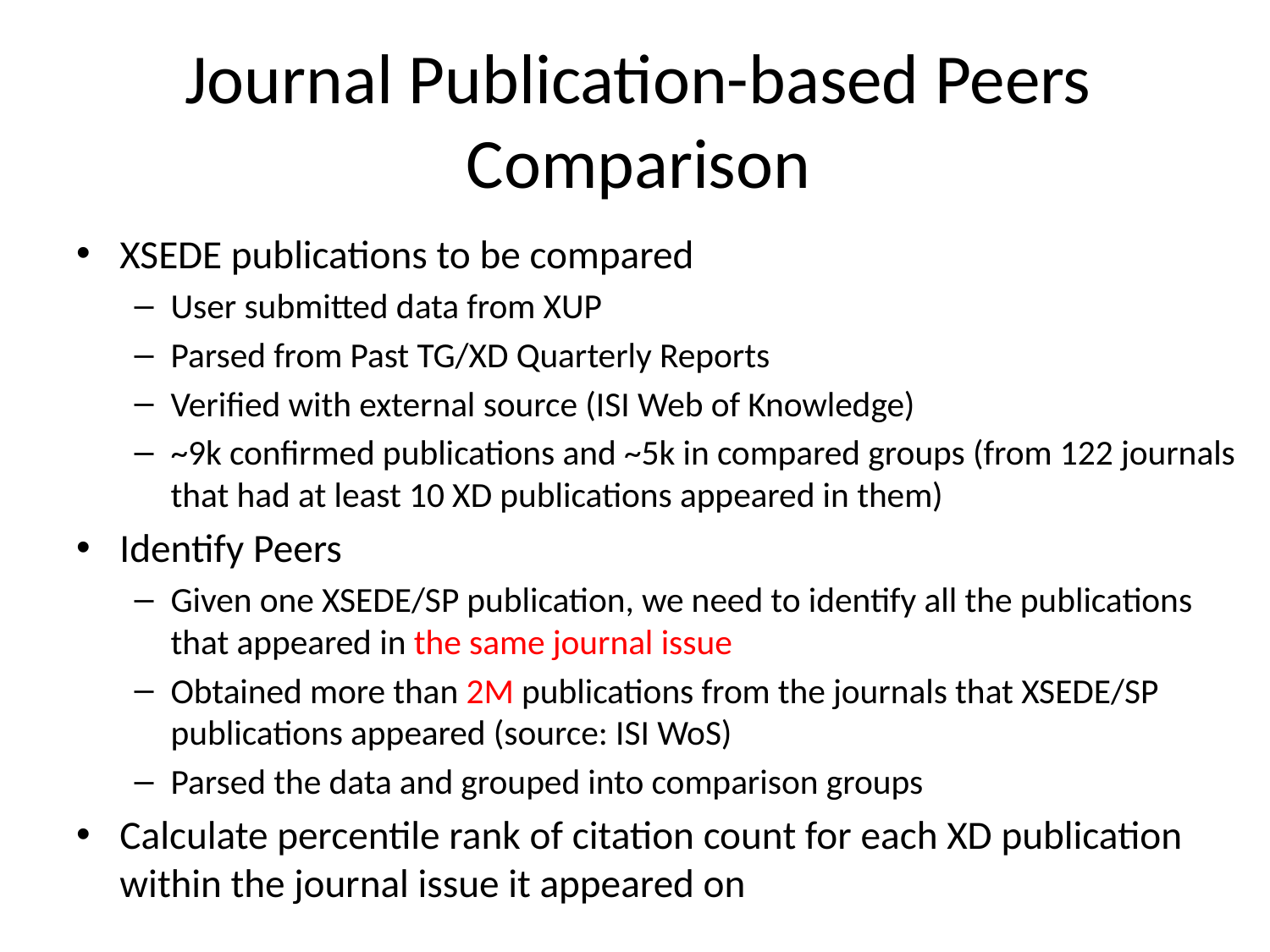

# Journal Publication-based Peers Comparison
XSEDE publications to be compared
User submitted data from XUP
Parsed from Past TG/XD Quarterly Reports
Verified with external source (ISI Web of Knowledge)
~9k confirmed publications and ~5k in compared groups (from 122 journals that had at least 10 XD publications appeared in them)
Identify Peers
Given one XSEDE/SP publication, we need to identify all the publications that appeared in the same journal issue
Obtained more than 2M publications from the journals that XSEDE/SP publications appeared (source: ISI WoS)
Parsed the data and grouped into comparison groups
Calculate percentile rank of citation count for each XD publication within the journal issue it appeared on